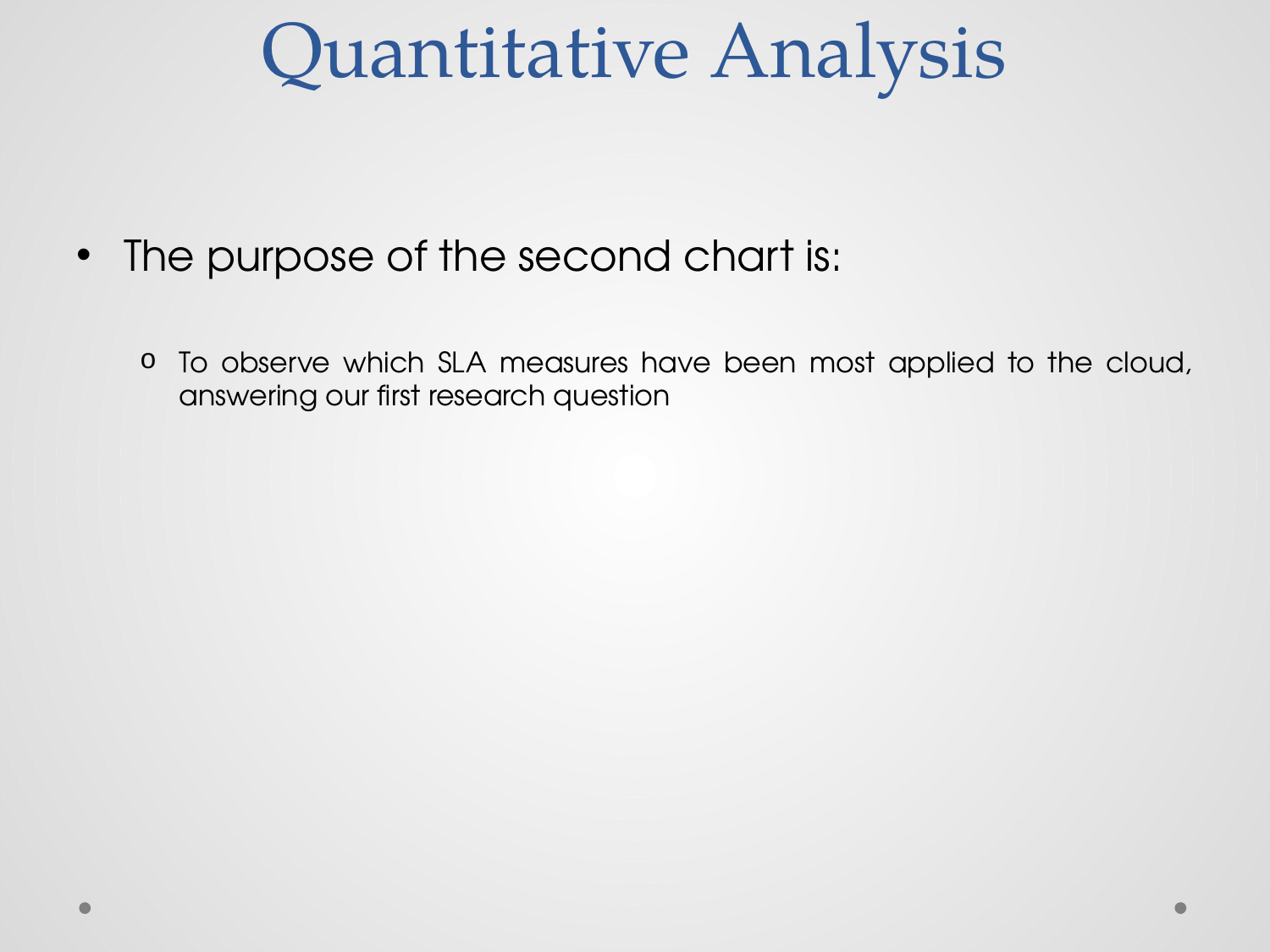

# Quantitative Analysis
The purpose of the second chart is:

To observe which SLA measures have been most applied to the cloud, answering our first research question